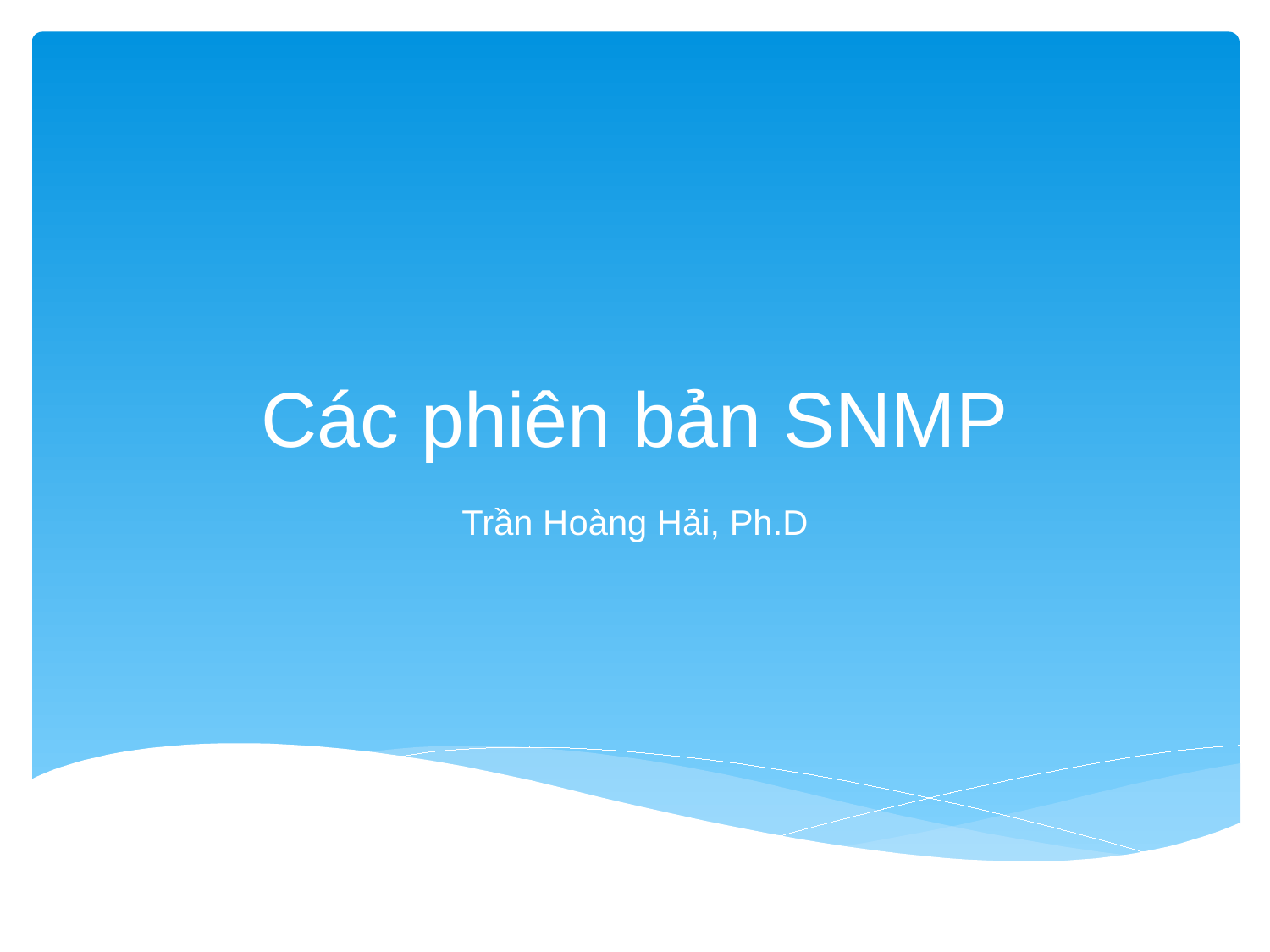

# Các phiên bản SNMP
Trần Hoàng Hải, Ph.D